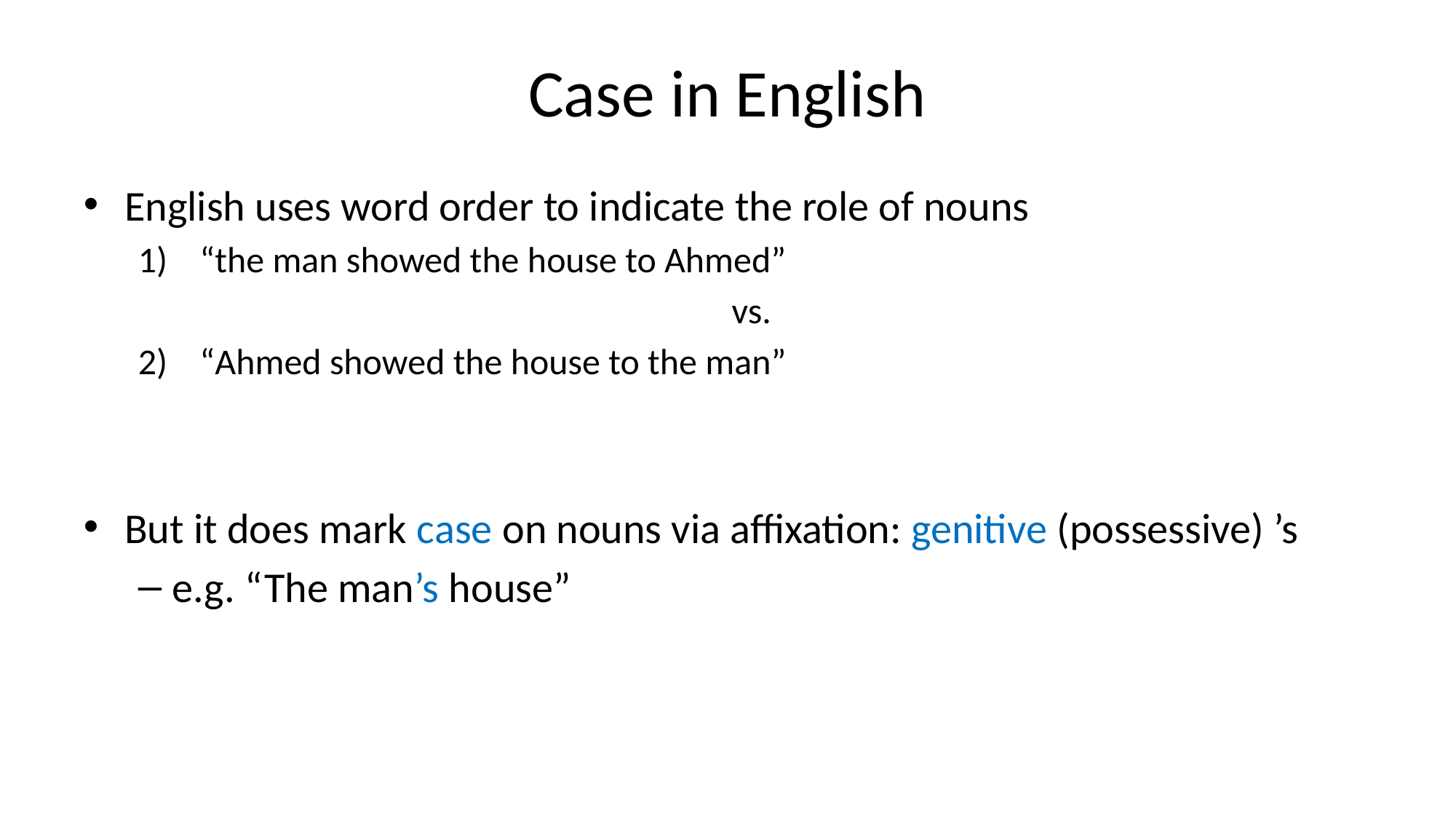

# Case in English
English uses word order to indicate the role of nouns
“the man showed the house to Ahmed”
			vs.
“Ahmed showed the house to the man”

But it does mark case on nouns via affixation: genitive (possessive) ’s
e.g. “The man’s house”